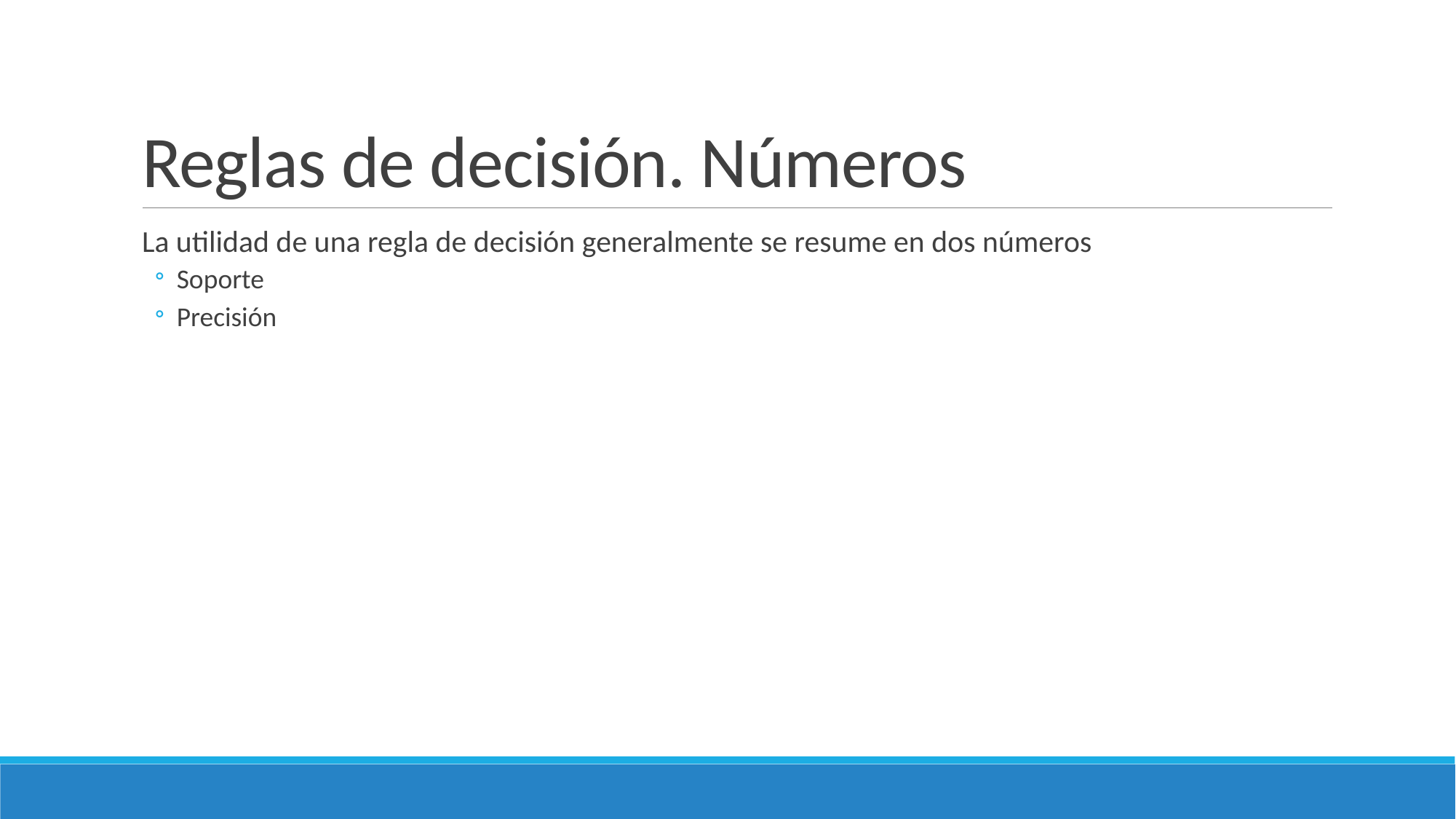

# Reglas de decisión. Números
La utilidad de una regla de decisión generalmente se resume en dos números
Soporte
Precisión